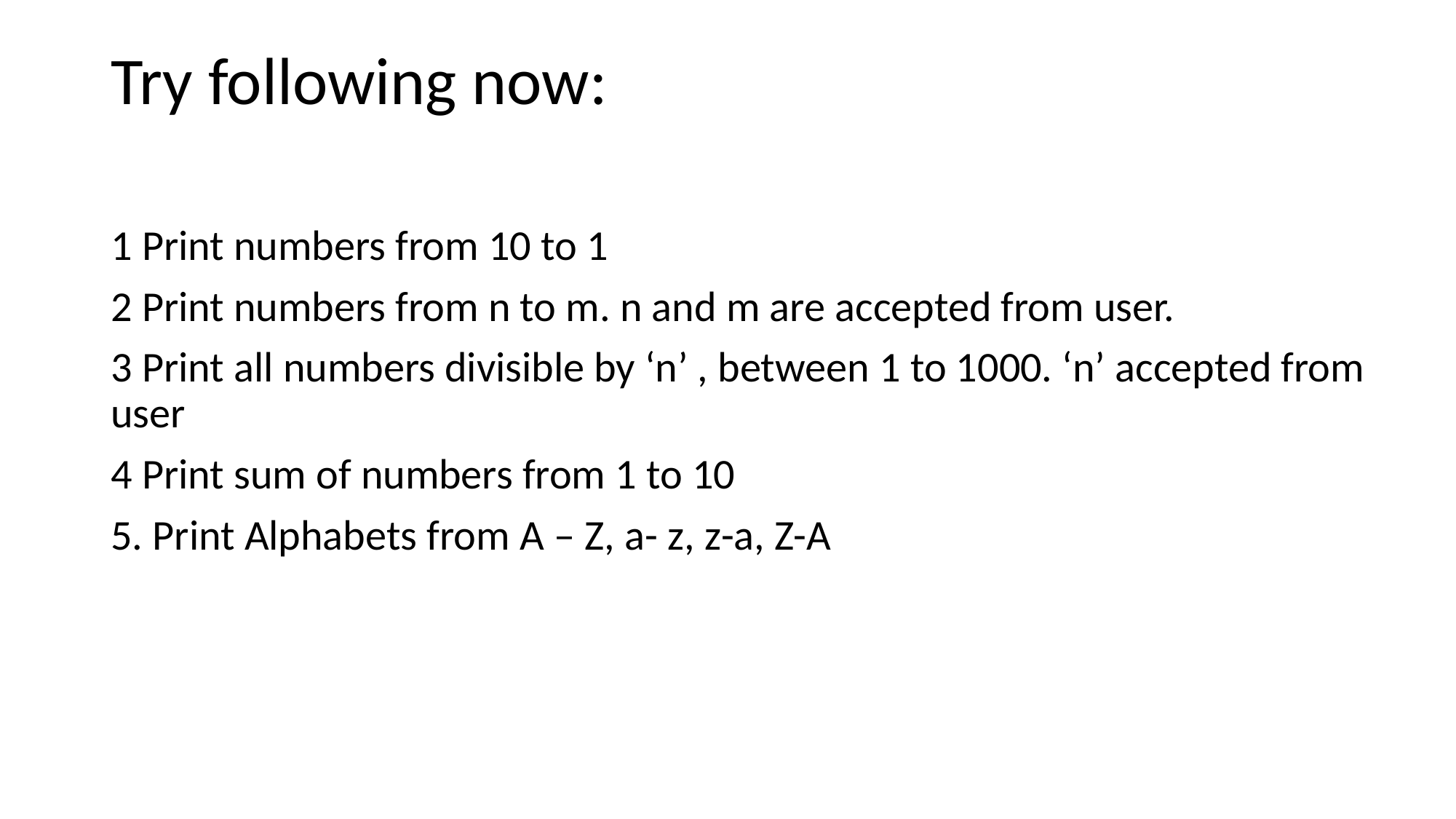

# Try following now:
1 Print numbers from 10 to 1
2 Print numbers from n to m. n and m are accepted from user.
3 Print all numbers divisible by ‘n’ , between 1 to 1000. ‘n’ accepted from user
4 Print sum of numbers from 1 to 10
5. Print Alphabets from A – Z, a- z, z-a, Z-A